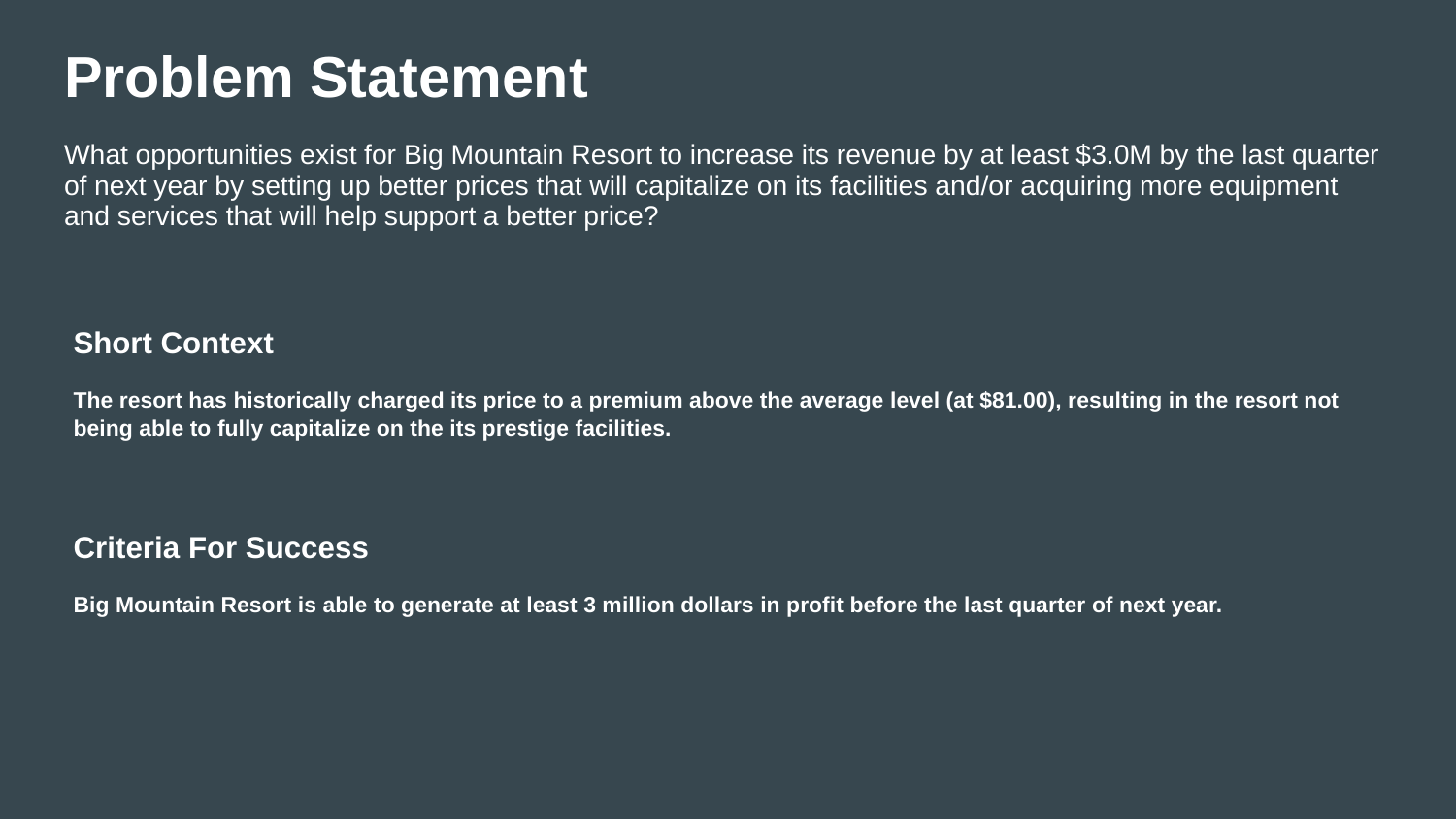

# Problem Statement

What opportunities exist for Big Mountain Resort to increase its revenue by at least $3.0M by the last quarter of next year by setting up better prices that will capitalize on its facilities and/or acquiring more equipment and services that will help support a better price?

Short Context
The resort has historically charged its price to a premium above the average level (at $81.00), resulting in the resort not being able to fully capitalize on the its prestige facilities.

Criteria For Success
Big Mountain Resort is able to generate at least 3 million dollars in profit before the last quarter of next year.